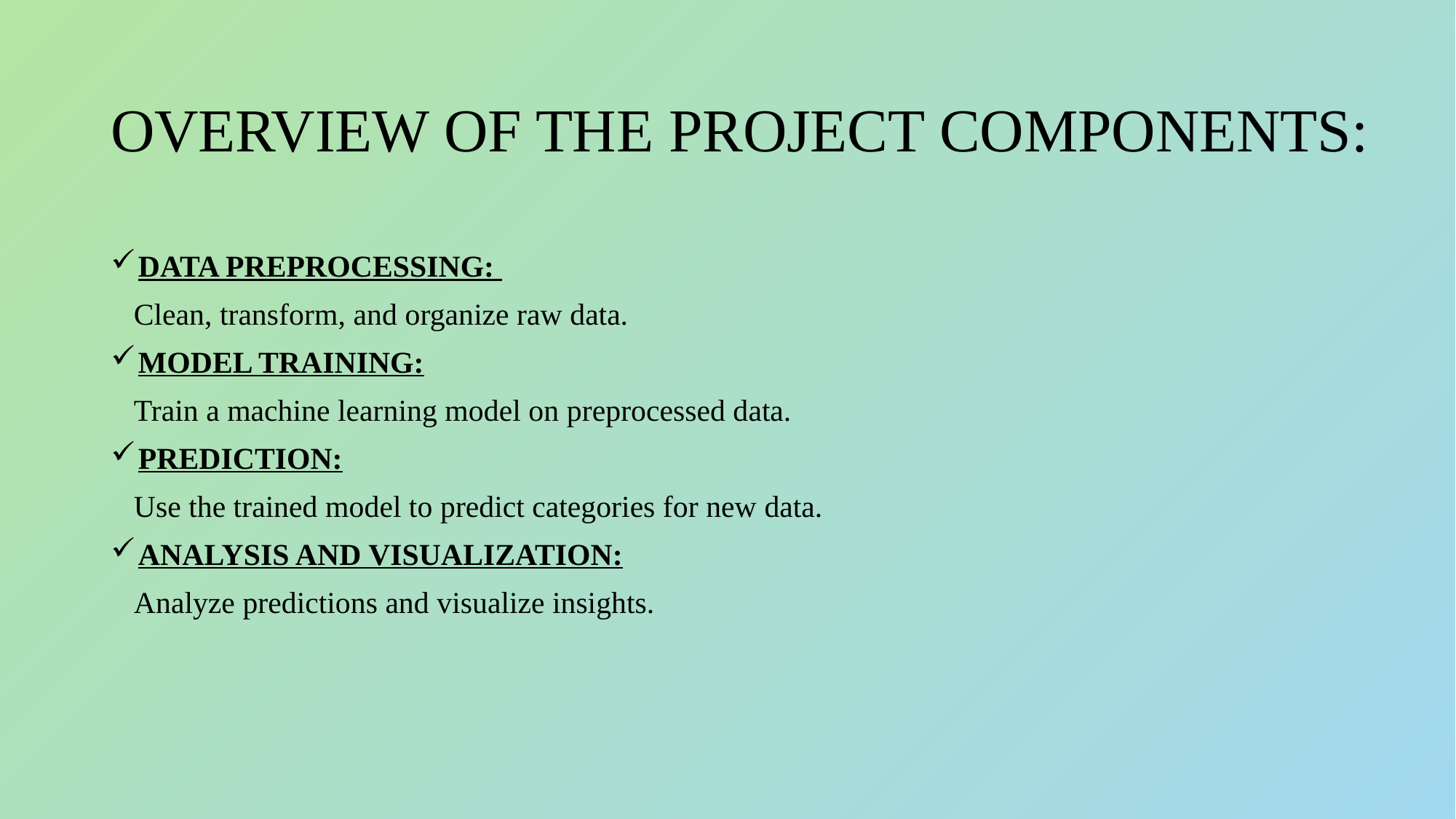

# OVERVIEW OF THE PROJECT COMPONENTS:
DATA PREPROCESSING:
   Clean, transform, and organize raw data.
MODEL TRAINING:
   Train a machine learning model on preprocessed data.
PREDICTION:
   Use the trained model to predict categories for new data.
ANALYSIS AND VISUALIZATION:
   Analyze predictions and visualize insights.